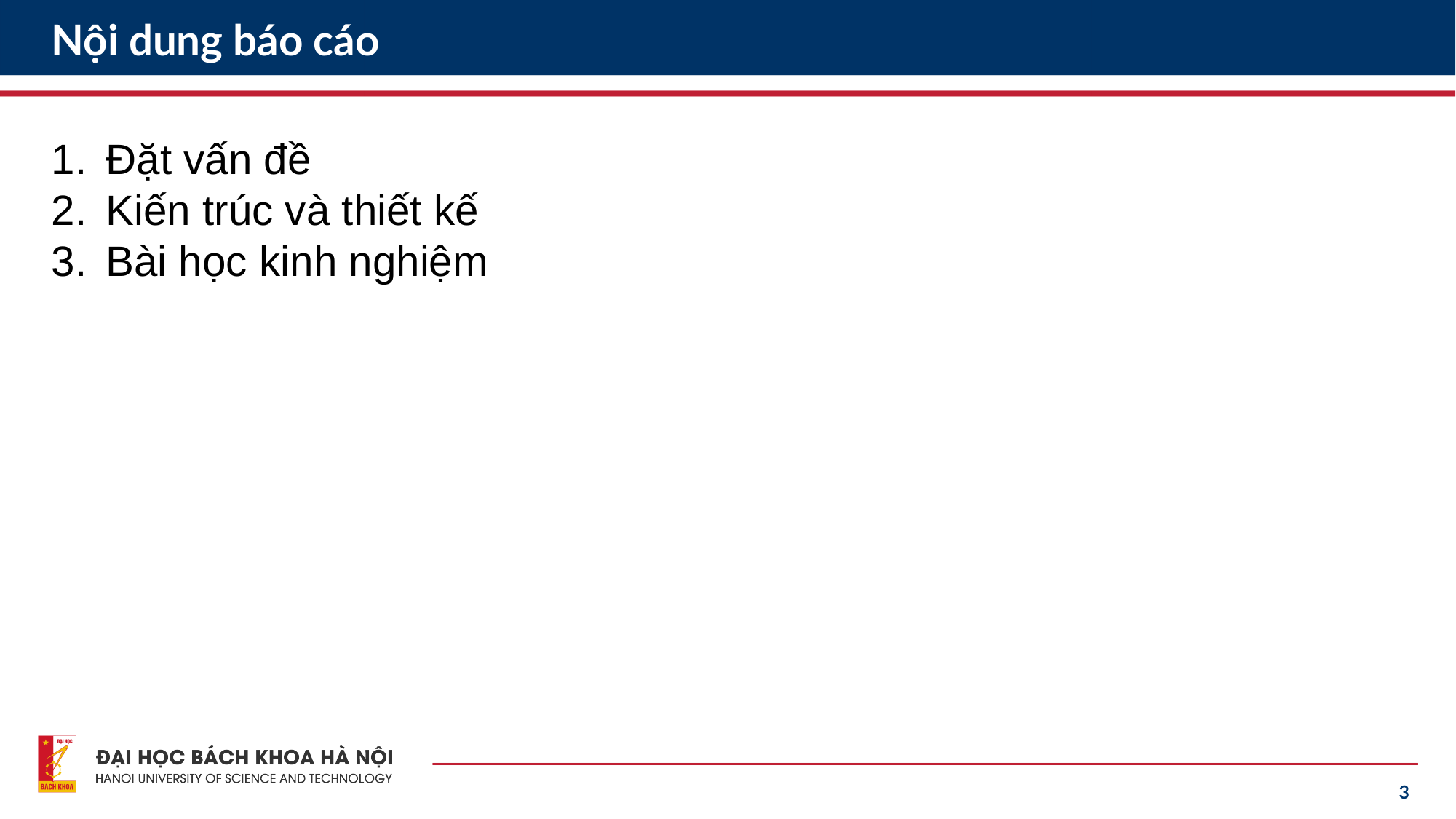

# Nội dung báo cáo
Đặt vấn đề
Kiến trúc và thiết kế
Bài học kinh nghiệm
3